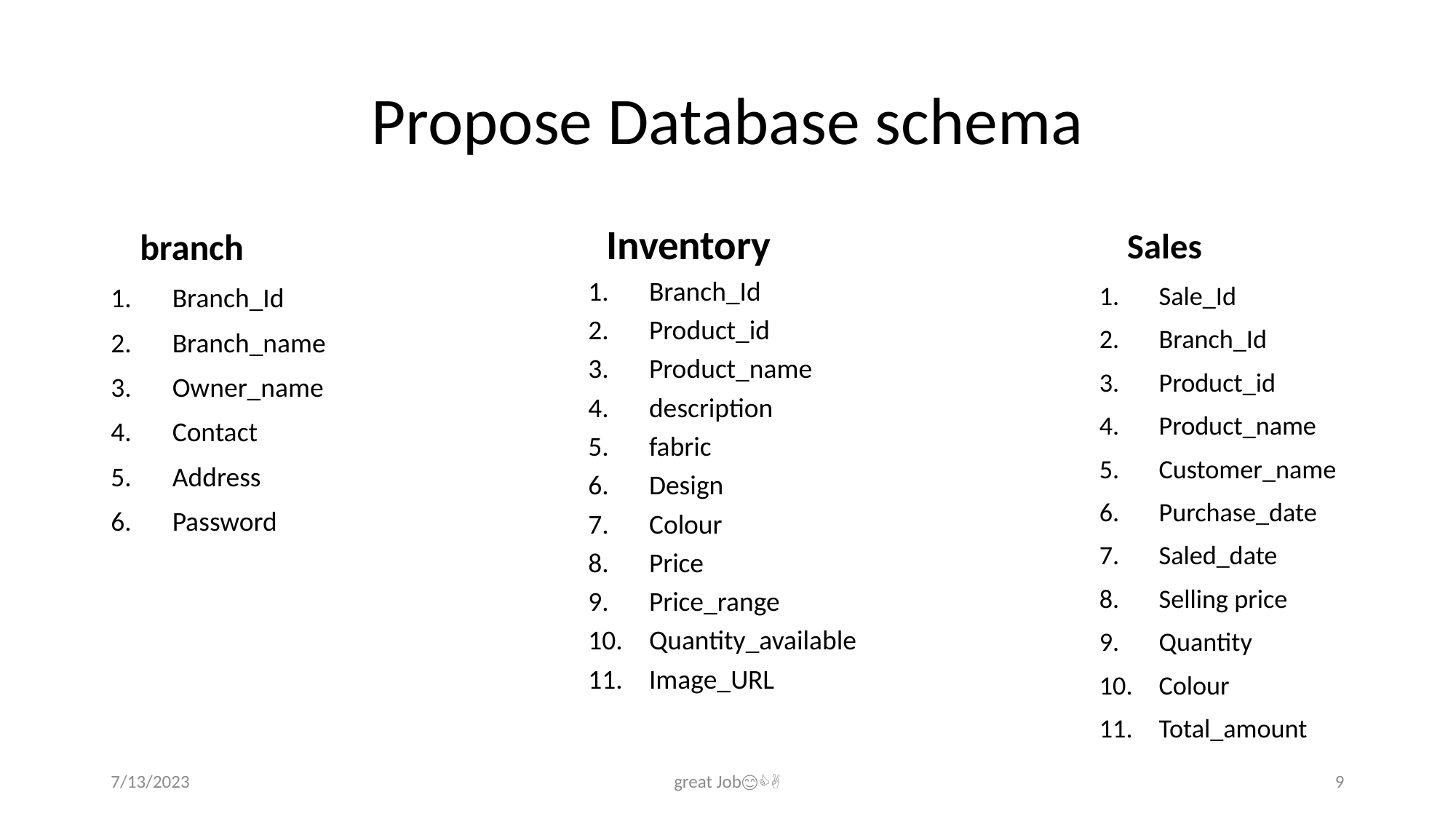

# Propose Database schema
   Inventory
Branch_Id
Product_id
Product_name
description
fabric
Design
Colour
Price
Price_range
Quantity_available
Image_URL
   Sales
Sale_Id
Branch_Id
Product_id
Product_name
Customer_name
Purchase_date
Saled_date
Selling price
Quantity
Colour
Total_amount
   branch
Branch_Id
Branch_name
Owner_name
Contact
Address
Password
7/13/2023
great Job😊👍✌️
9